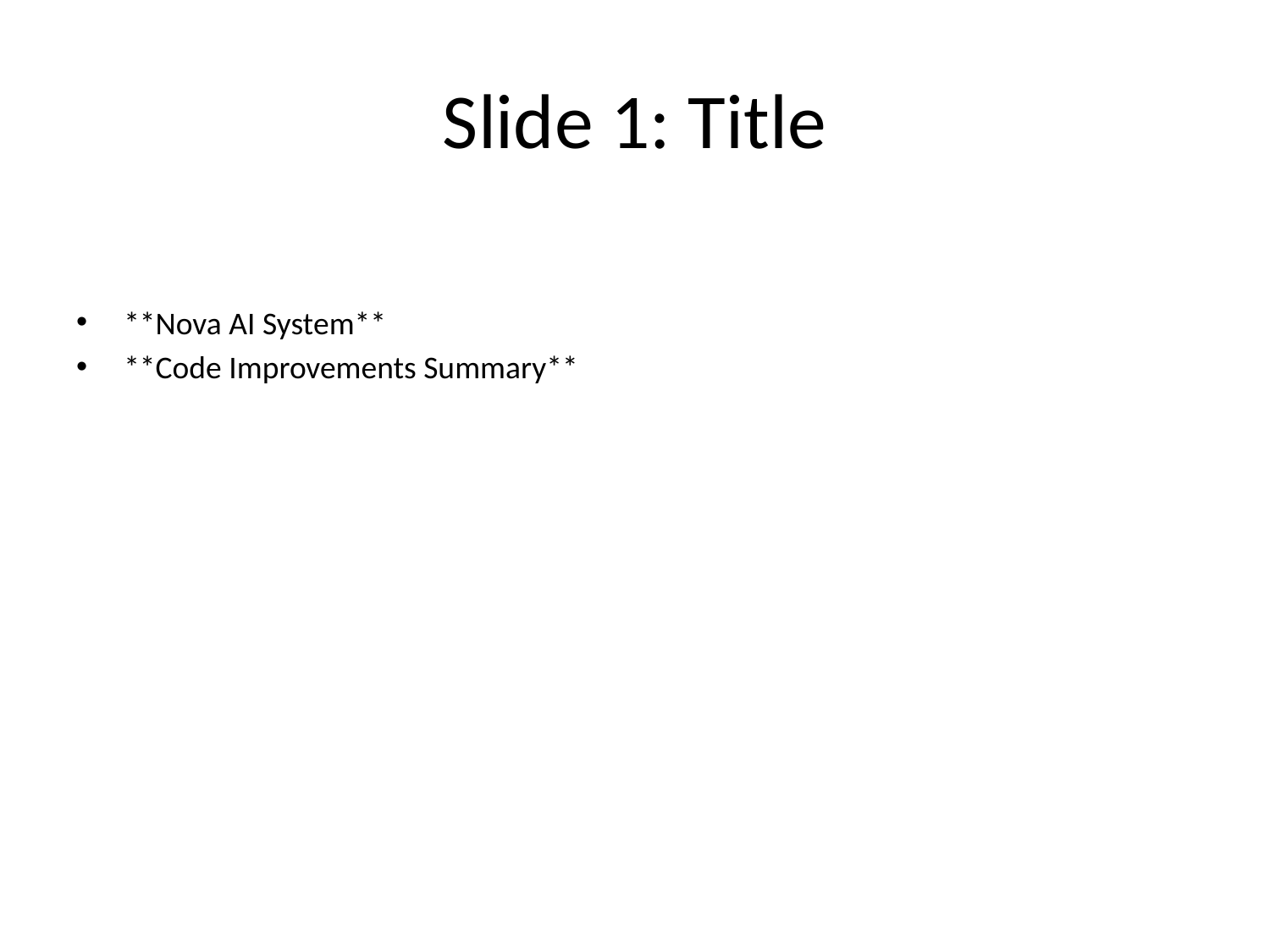

# Slide 1: Title

**Nova AI System**
**Code Improvements Summary**